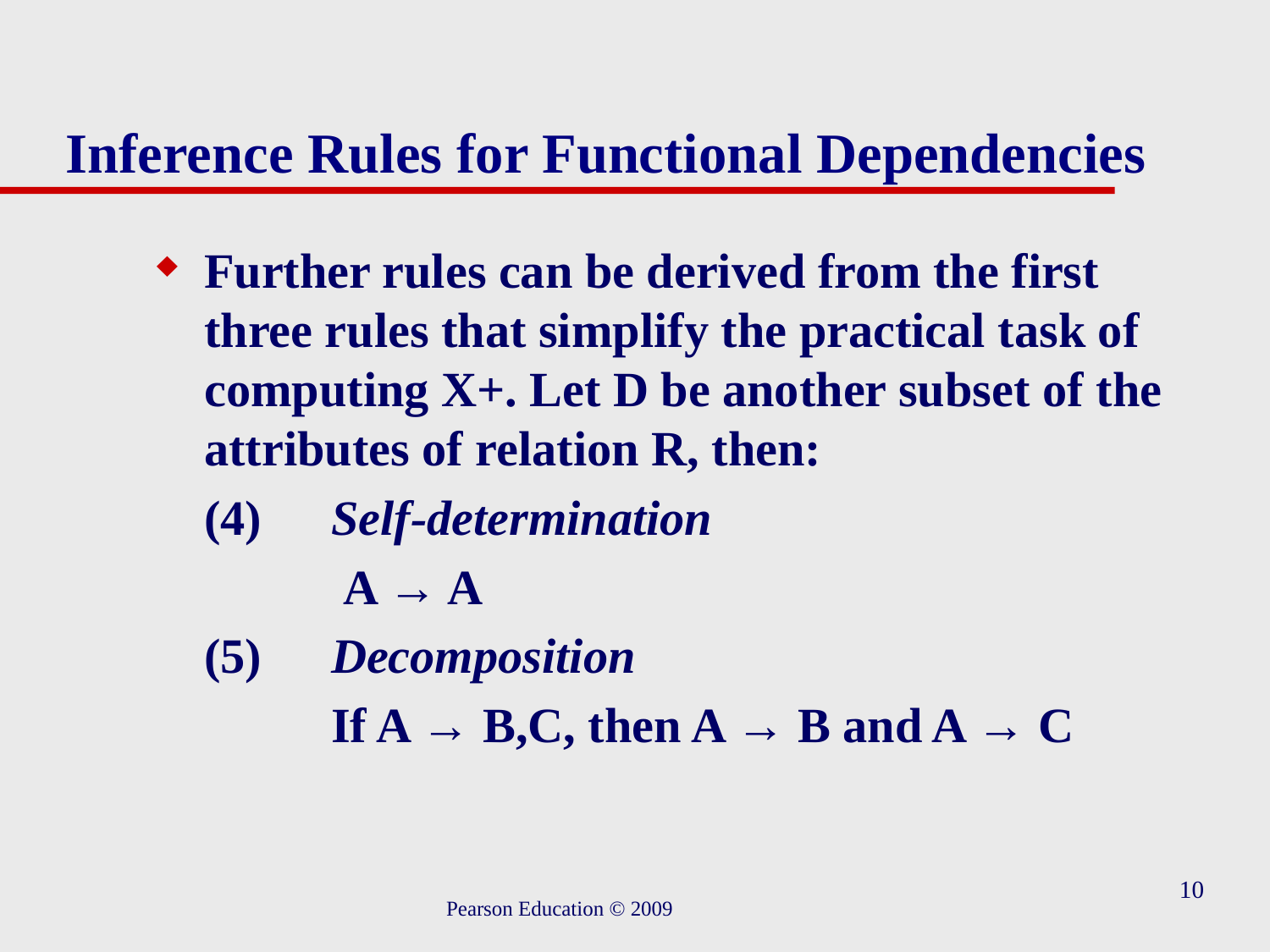

# Inference Rules for Functional Dependencies
Further rules can be derived from the first three rules that simplify the practical task of computing X+. Let D be another subset of the attributes of relation R, then:
	(4)	Self-determination
		 A → A
	(5)	Decomposition
		If A → B,C, then A → B and A → C

10
Pearson Education © 2009